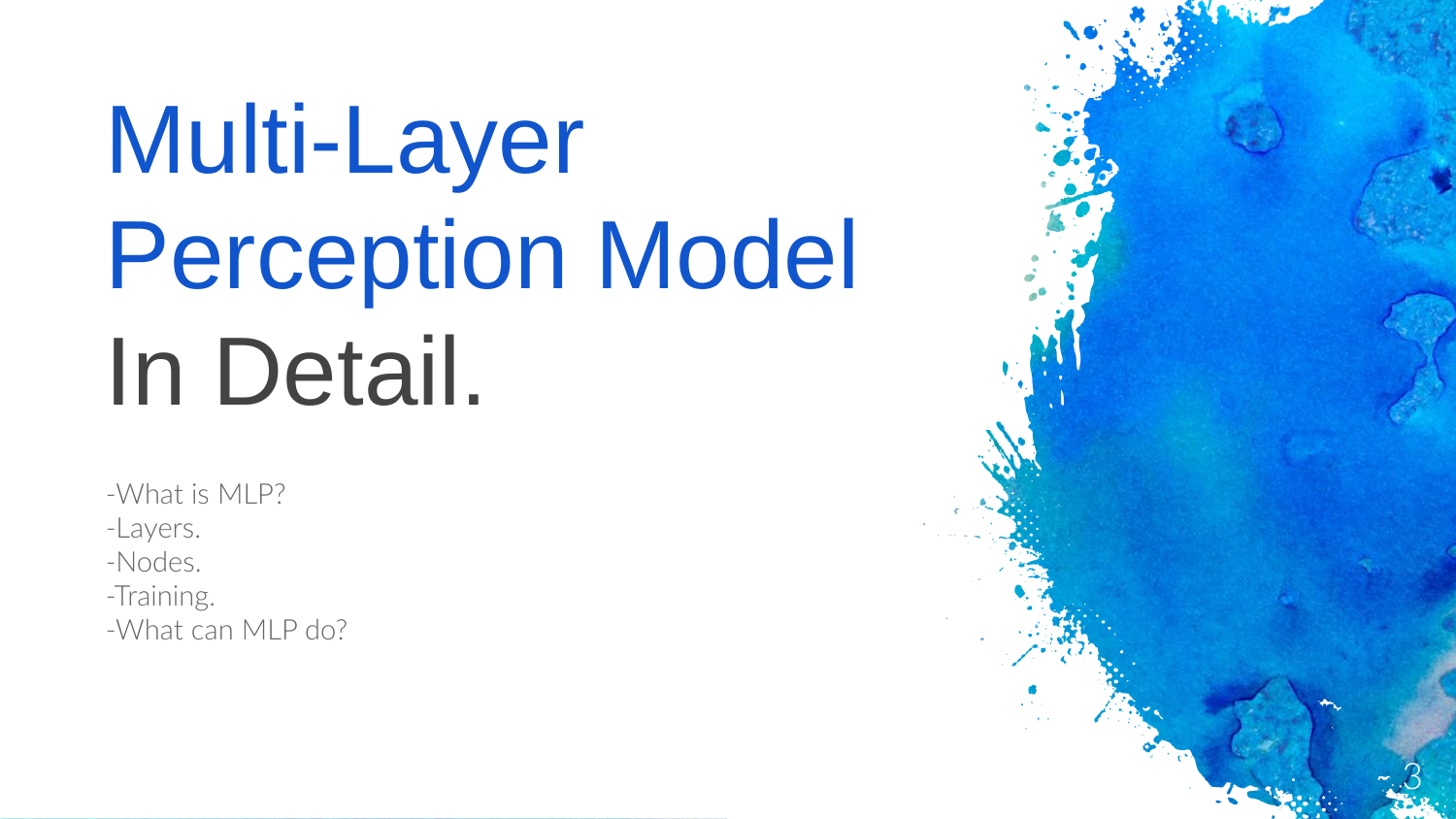

# Multi-Layer Perception Model
In Detail.
-What is MLP?
-Layers.
-Nodes.
-Training.
-What can MLP do?
3